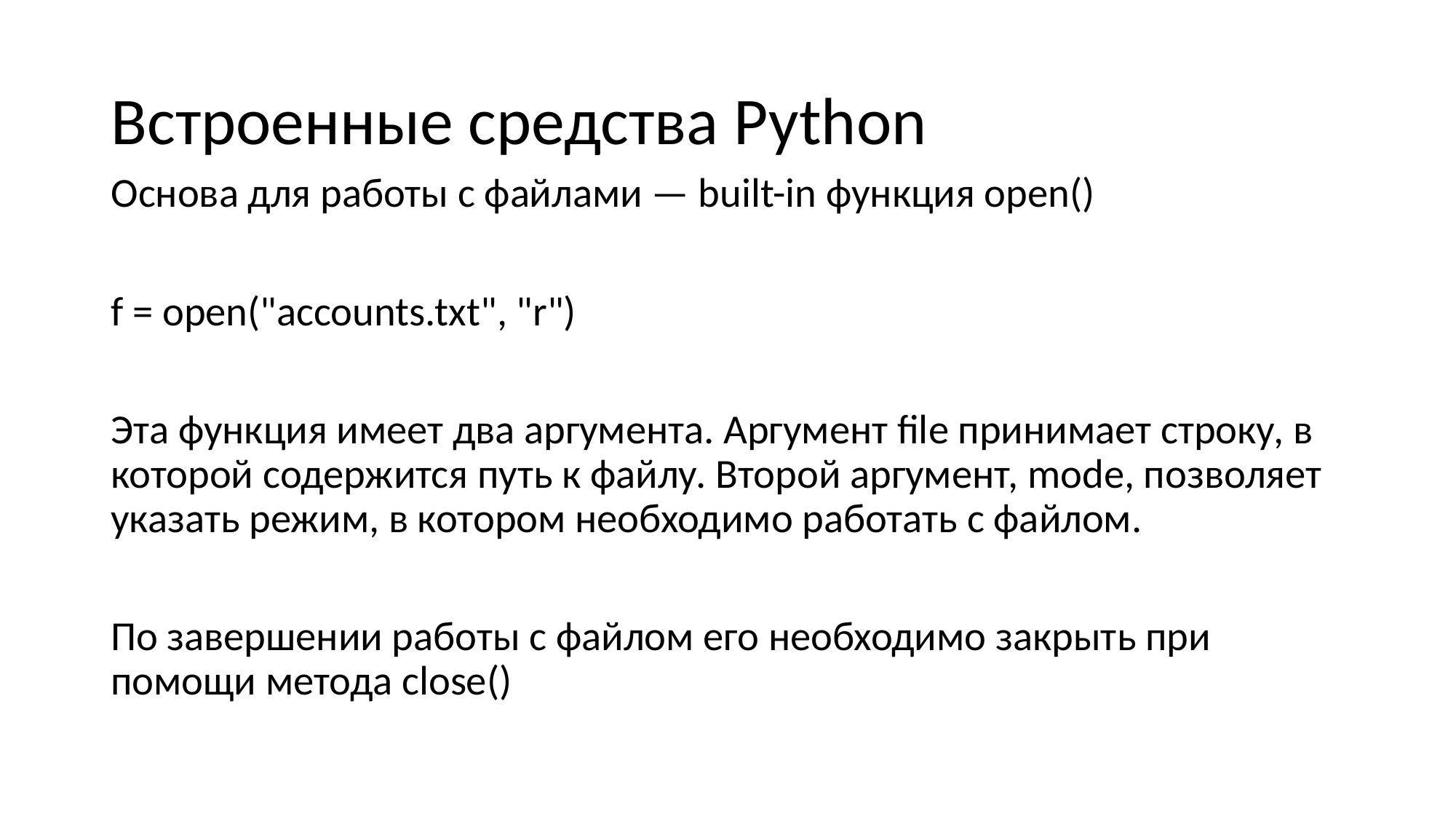

# Встроенные средства Python
Основа для работы с файлами — built-in функция open()

f = open("accounts.txt", "r")

Эта функция имеет два аргумента. Аргумент file принимает строку, в которой содержится путь к файлу. Второй аргумент, mode, позволяет указать режим, в котором необходимо работать с файлом.

По завершении работы с файлом его необходимо закрыть при помощи метода close()